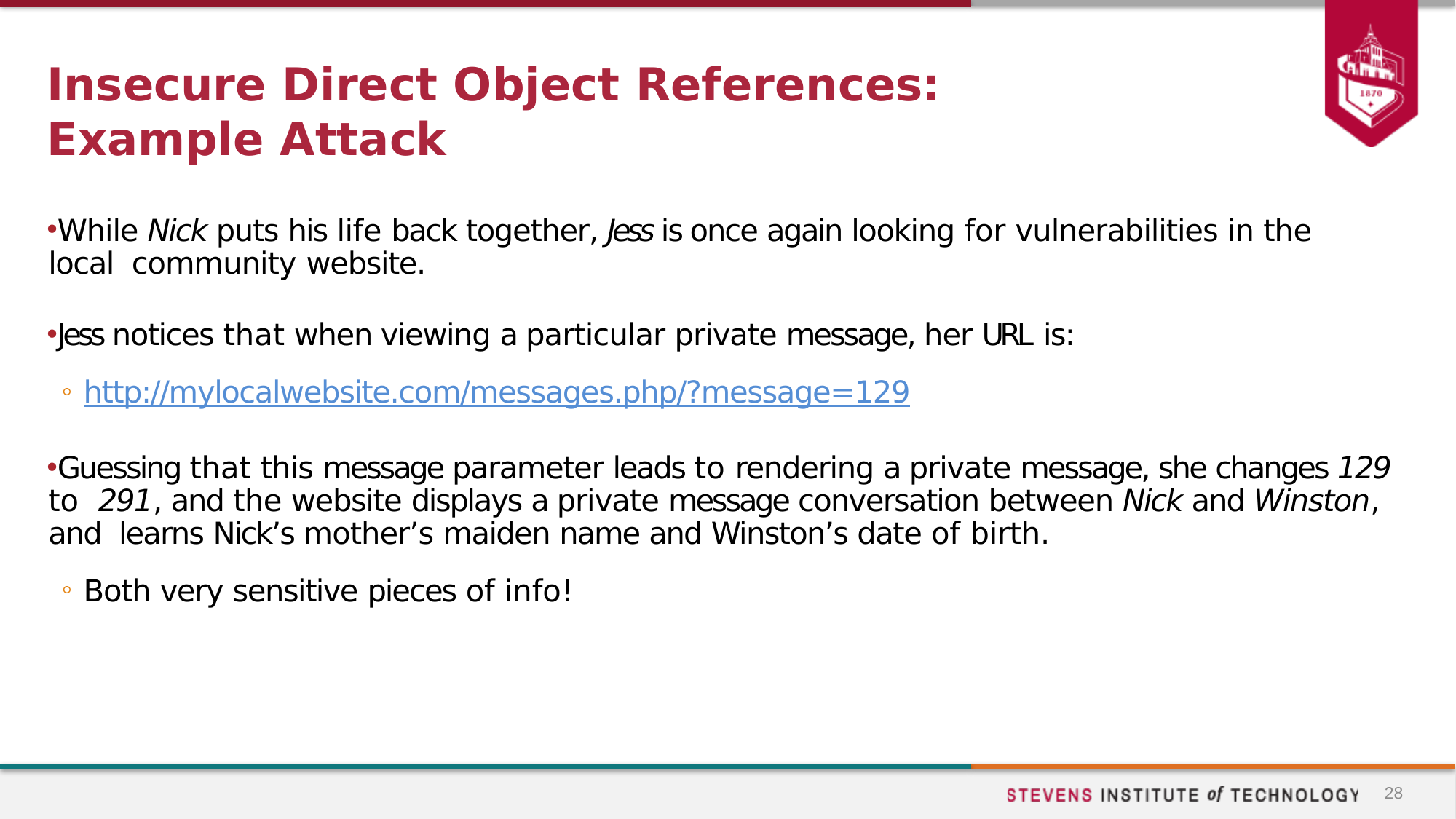

# Insecure Direct Object References:  Example Attack
While Nick puts his life back together, Jess is once again looking for vulnerabilities in the local  community website.
Jess notices that when viewing a particular private message, her URL is:
http://mylocalwebsite.com/messages.php/?message=129
Guessing that this message parameter leads to rendering a private message, she changes 129 to  291, and the website displays a private message conversation between Nick and Winston, and  learns Nick’s mother’s maiden name and Winston’s date of birth.
Both very sensitive pieces of info!

28